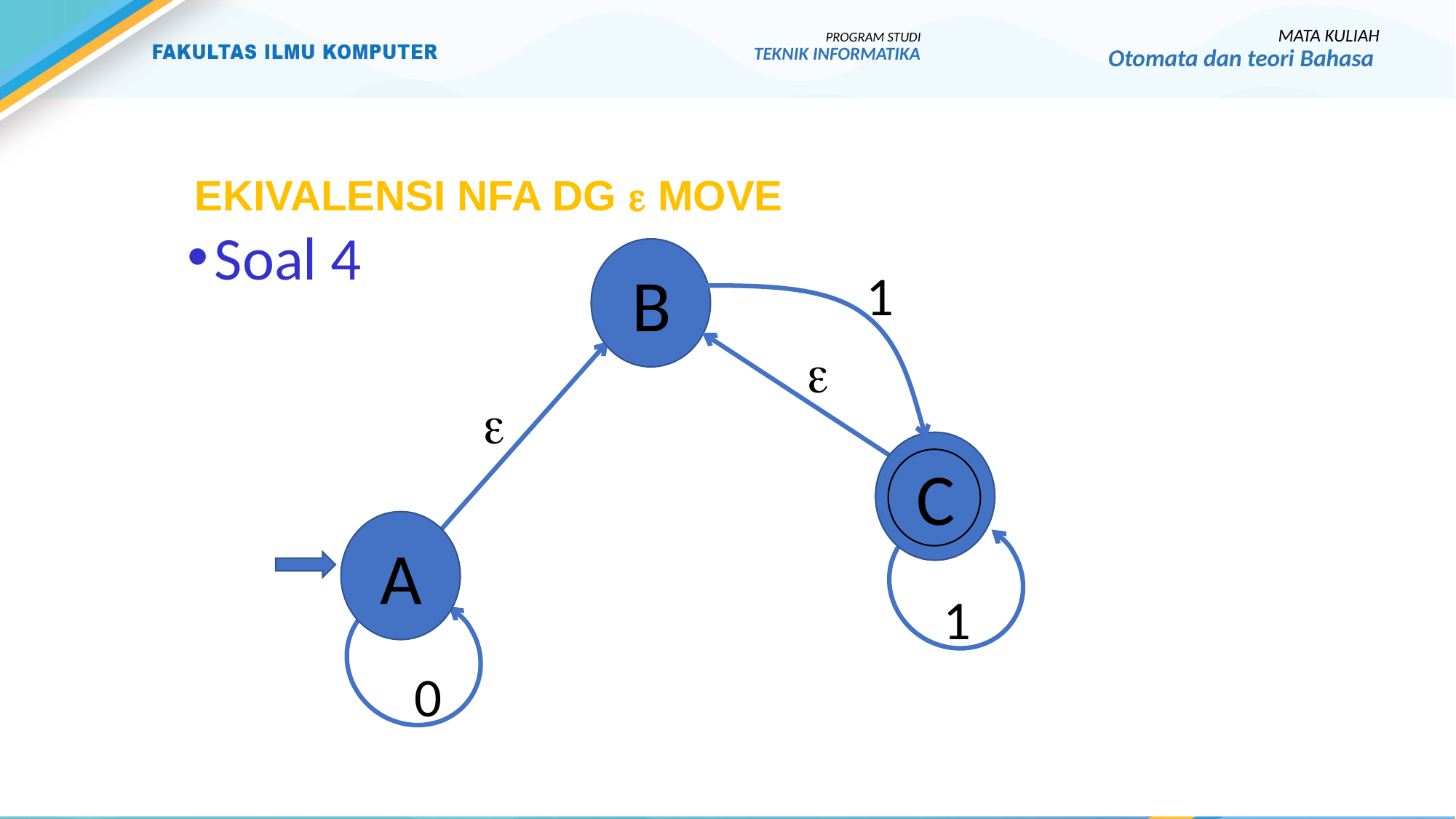

MATA KULIAH
Otomata dan teori Bahasa
PROGRAM STUDI
TEKNIK INFORMATIKA
# Ekivalensi Nfa dg ε move
Soal 4

B
1

ε
ε

C

A

1

0